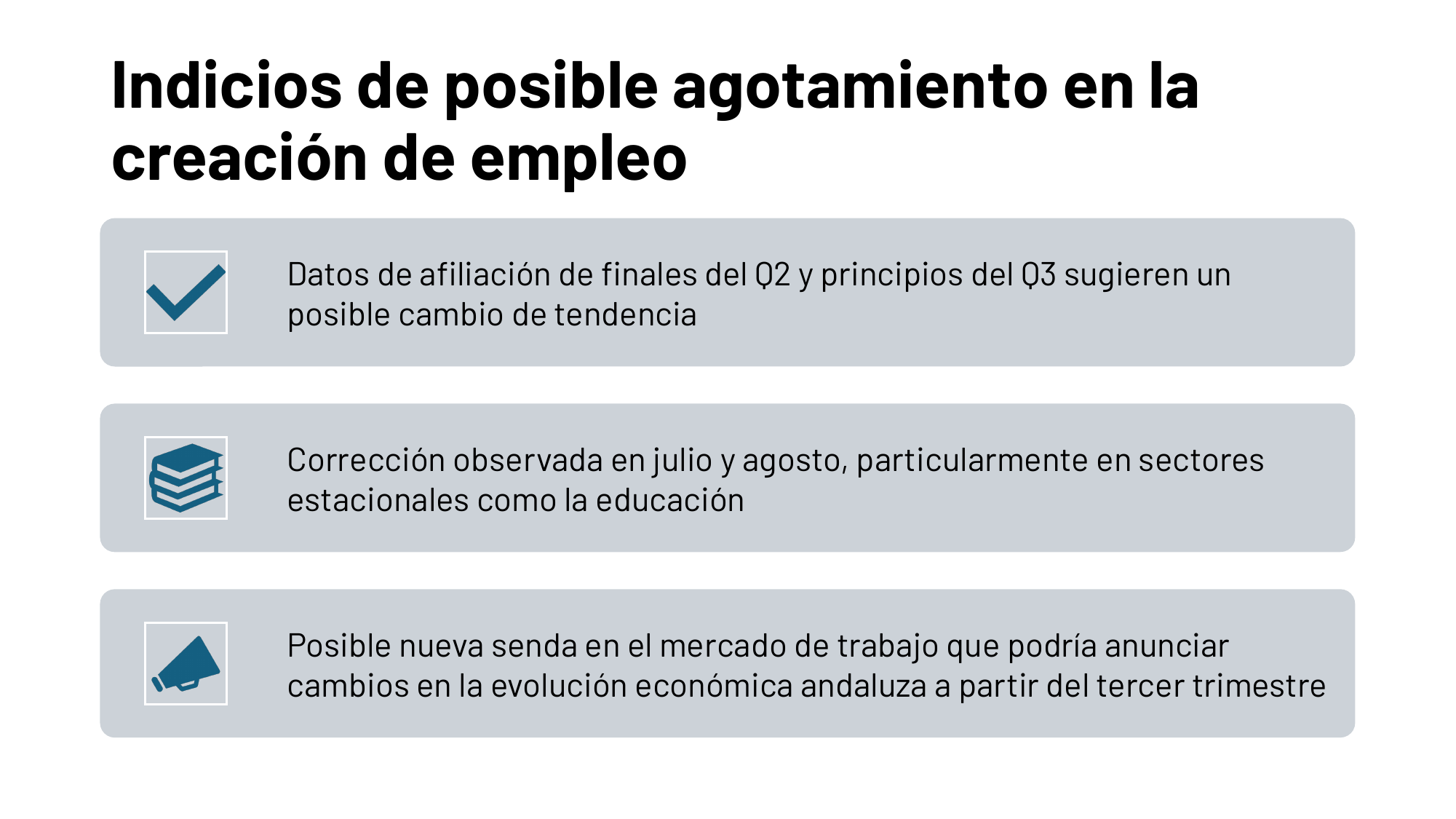

# Indicios de posible agotamiento en la creación de empleo
Datos de afiliación de finales del Q2 y principios del Q3 sugieren un posible cambio de tendencia
Corrección observada en julio y agosto, particularmente en sectores estacionales como la educación
Posible nueva senda en el mercado de trabajo que podría anunciar cambios en la evolución económica andaluza a partir del tercer trimestre